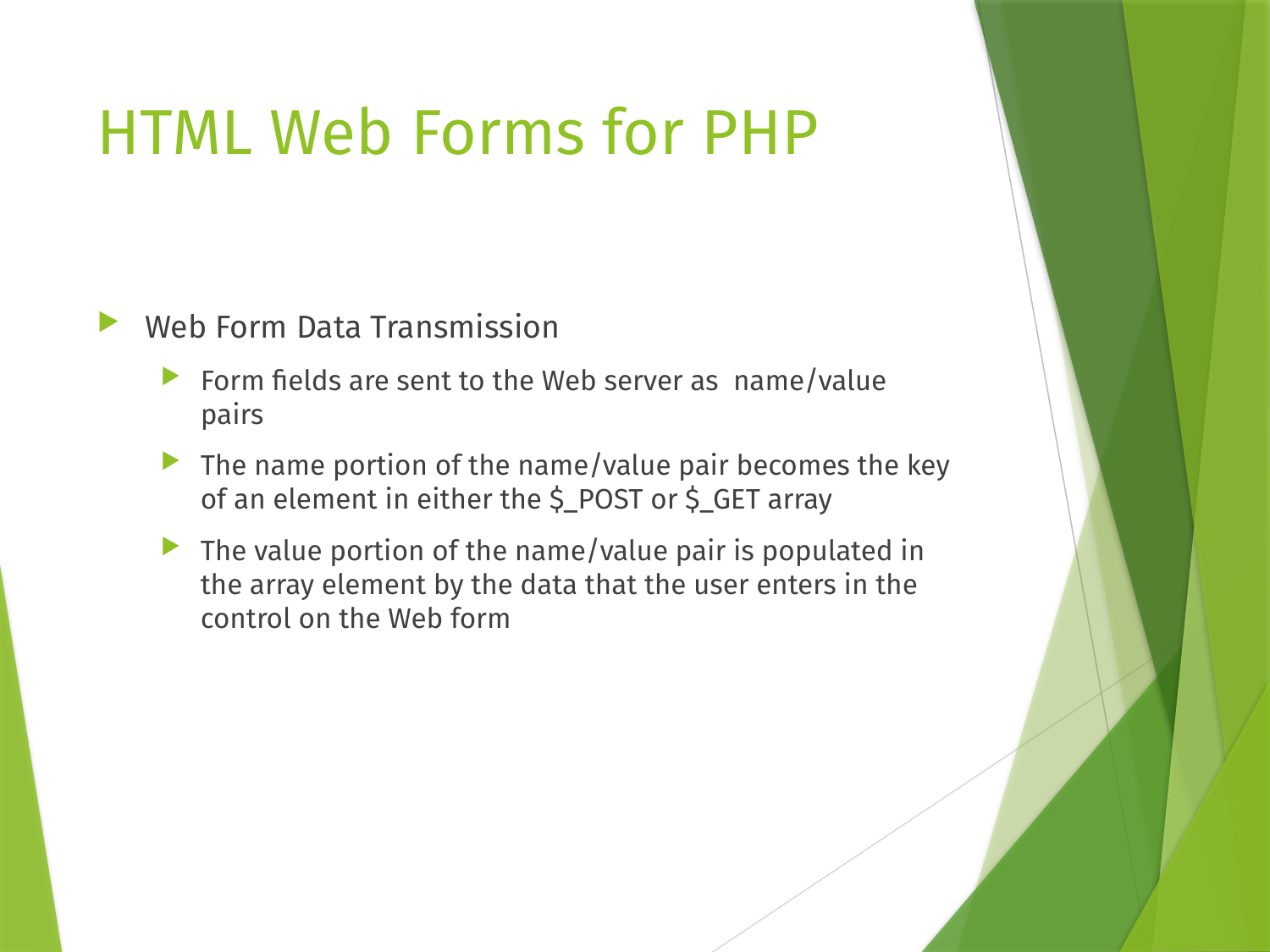

# HTML Web Forms for PHP
Web Form Data Transmission
Form fields are sent to the Web server as  name/value pairs
The name portion of the name/value pair becomes the key of an element in either the $_POST or $_GET array
The value portion of the name/value pair is populated in the array element by the data that the user enters in the  control on the Web form